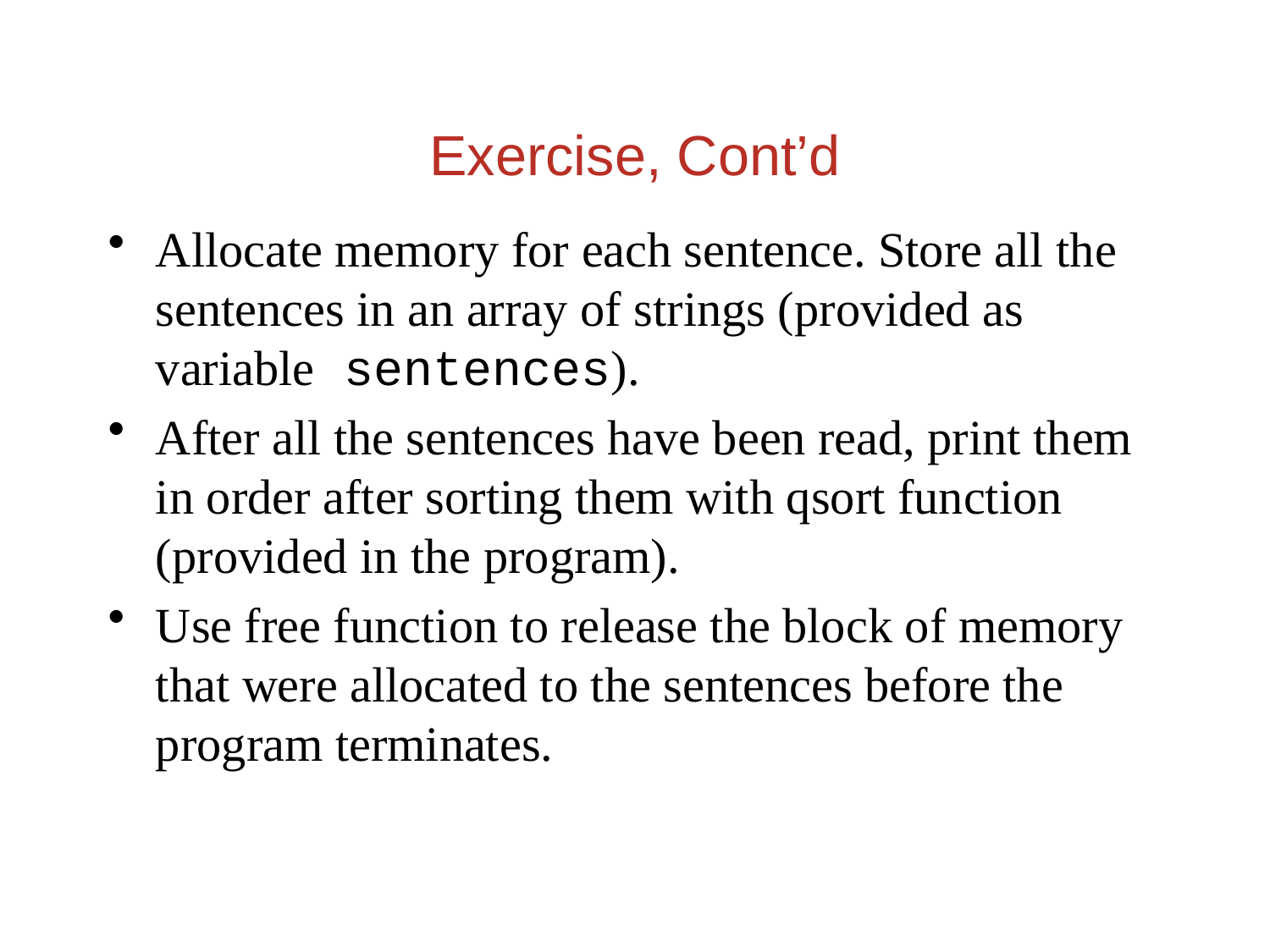

# Exercise, Cont’d
Allocate memory for each sentence. Store all the sentences in an array of strings (provided as variable sentences).
After all the sentences have been read, print them in order after sorting them with qsort function (provided in the program).
Use free function to release the block of memory that were allocated to the sentences before the program terminates.